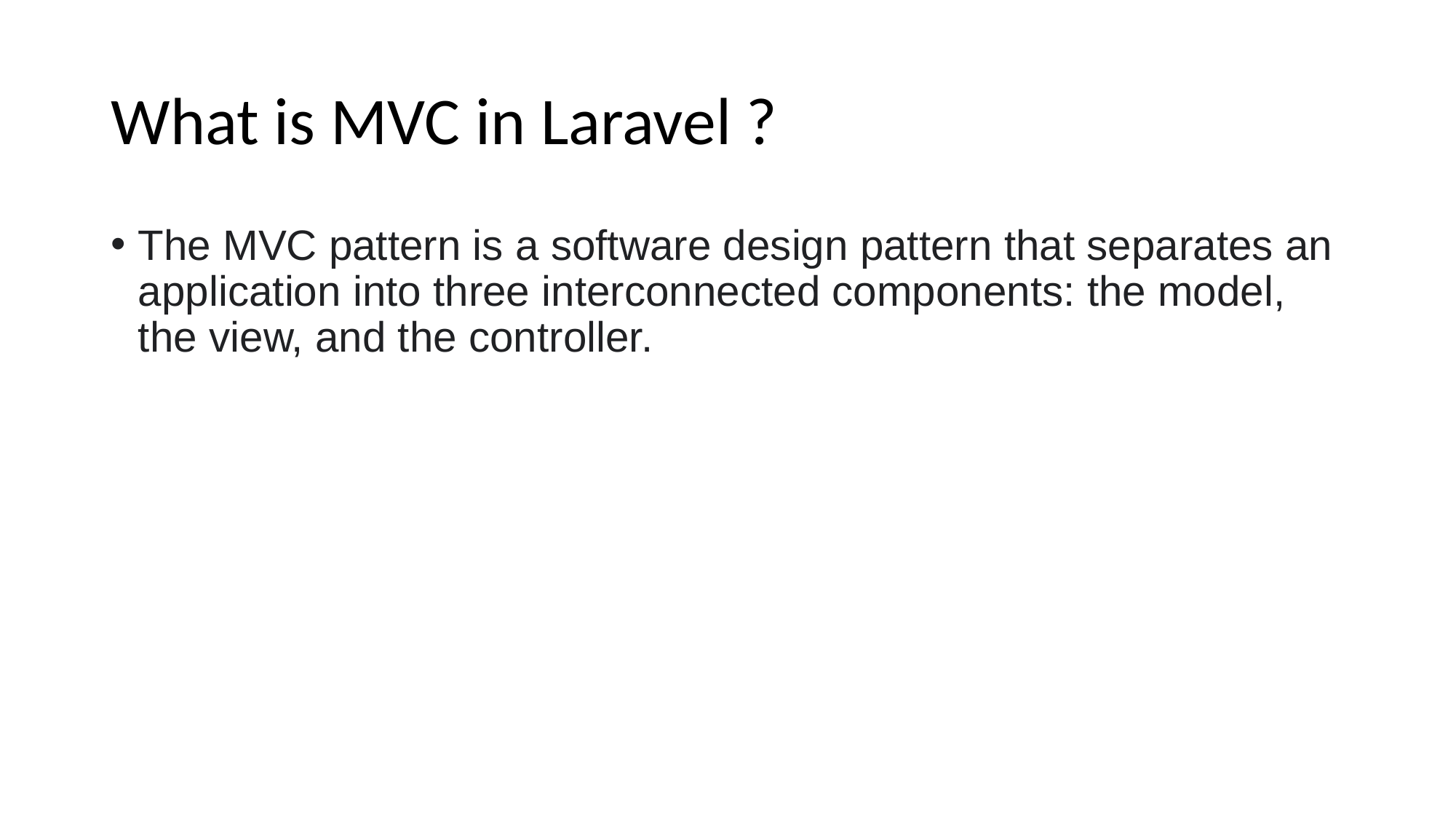

# What is MVC in Laravel ?
The MVC pattern is a software design pattern that separates an application into three interconnected components: the model, the view, and the controller.